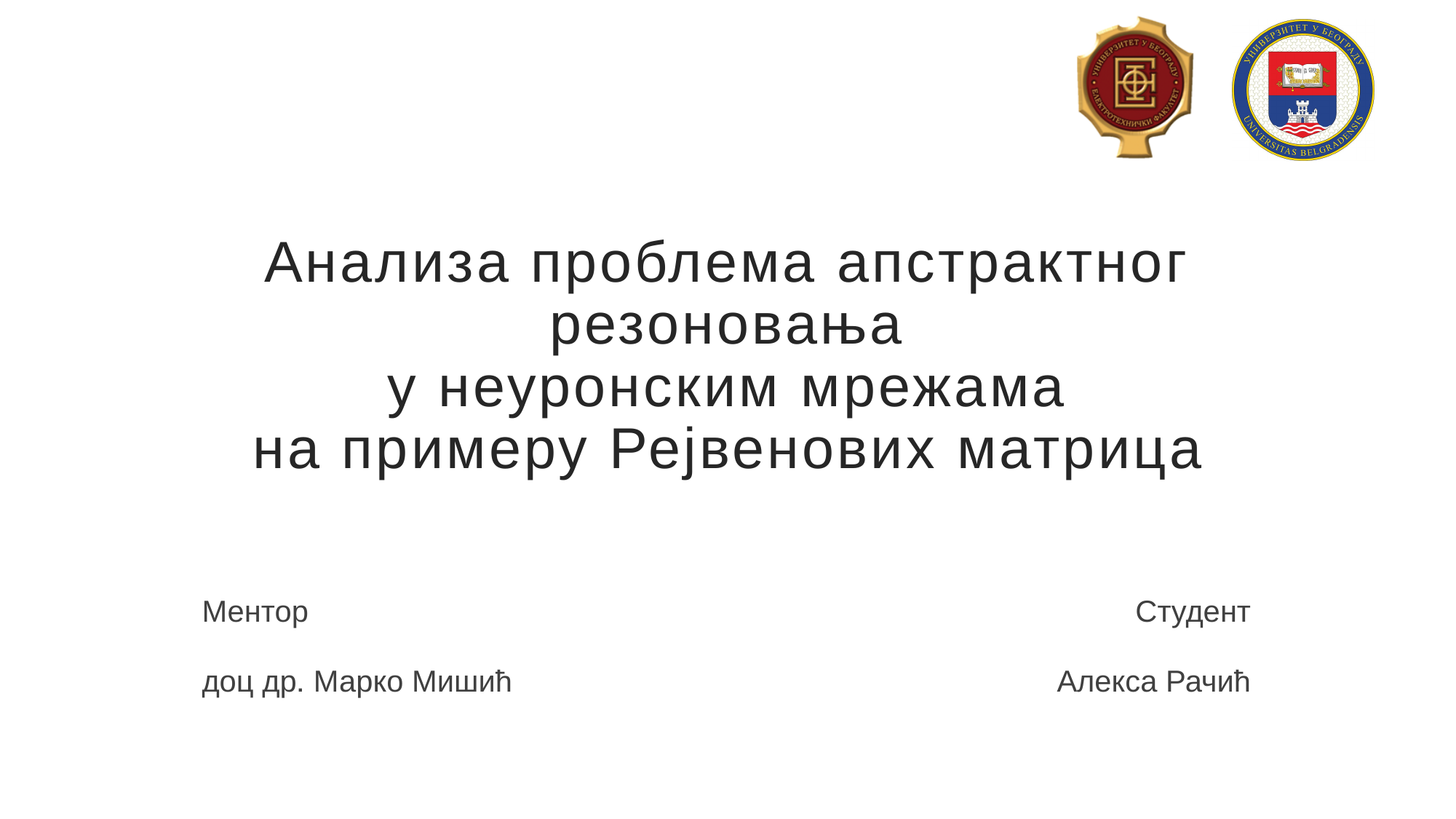

# Анализа проблема апстрактног резоновања у неуронским мрежама на примеру Рејвенових матрица
Ментор
доц др. Марко Мишић
Студент
Алекса Рачић